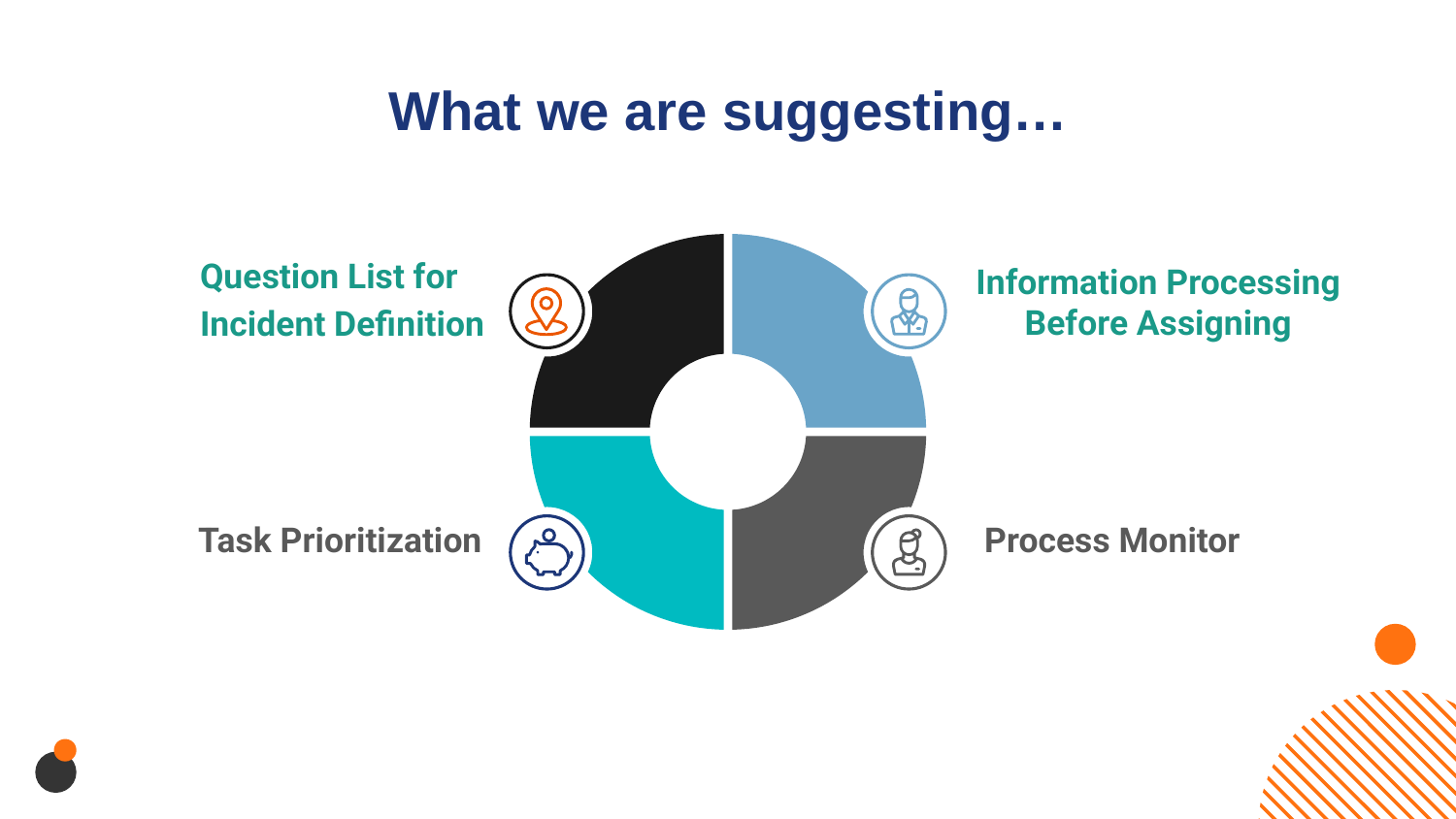

# What we are suggesting…
Question List for Incident Definition

Information Processing Before Assigning

Task Prioritization
Process Monitor